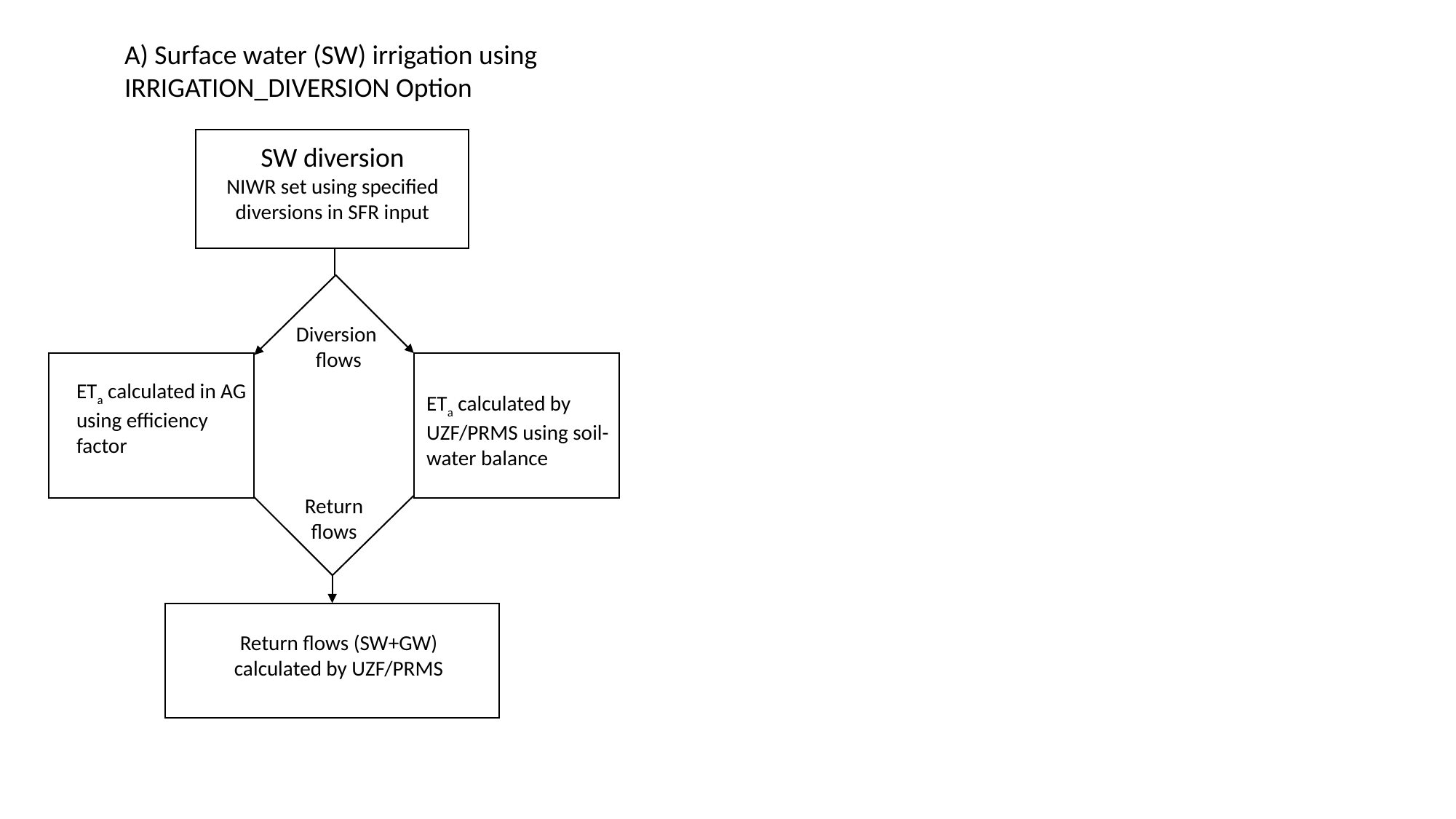

A) Surface water (SW) irrigation using IRRIGATION_DIVERSION Option

SW diversion
NIWR set using specified diversions in SFR input

Diversion
flows

ETa calculated in AG using efficiency factor
ETa calculated by UZF/PRMS using soil-water balance
Return
flows

Return flows (SW+GW) calculated by UZF/PRMS